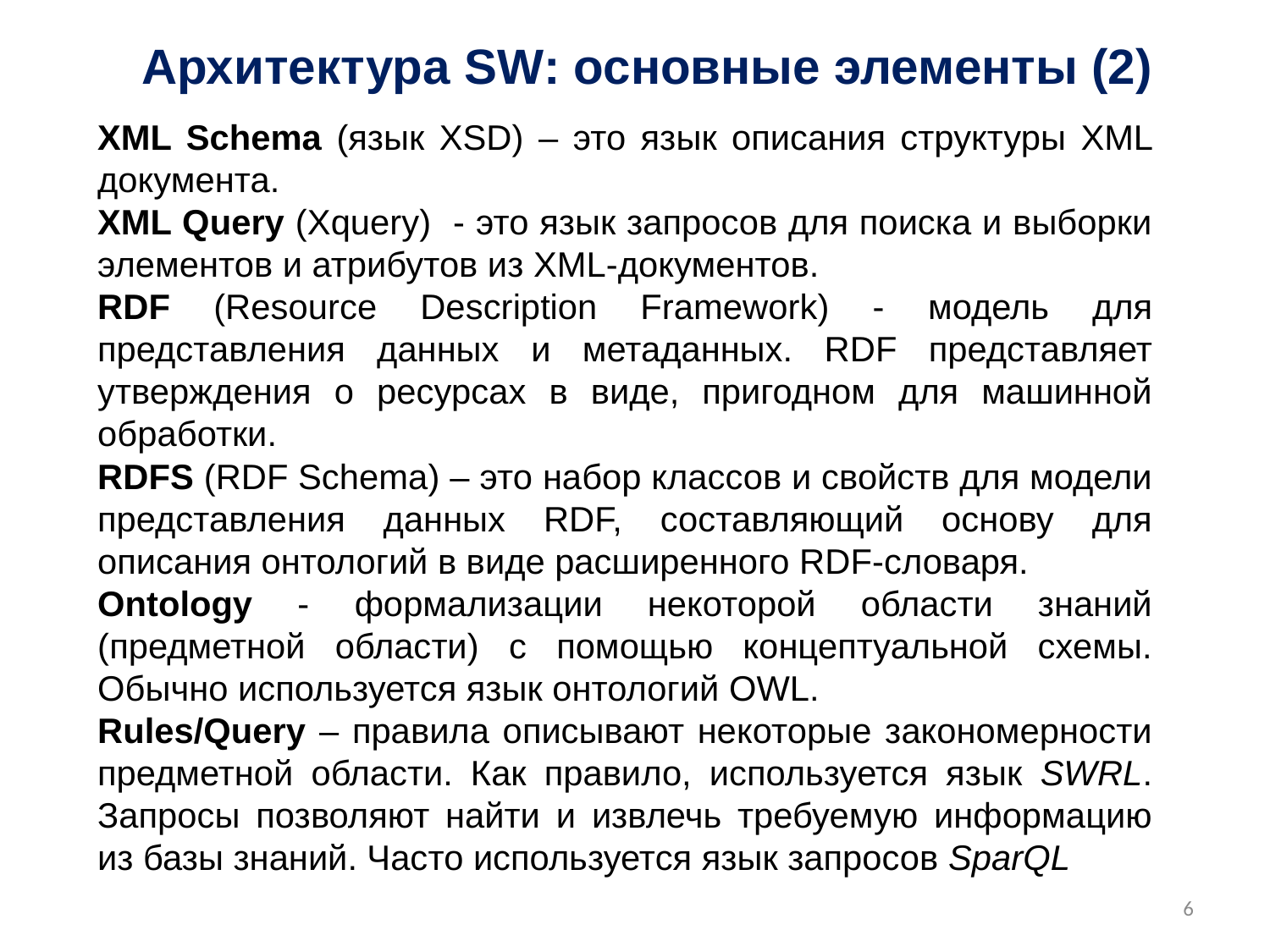

Архитектура SW: основные элементы (2)

XML Schema (язык XSD) – это язык описания структуры XML документа.
XML Query (Xquery)  - это язык запросов для поиска и выборки элементов и атрибутов из XML-документов.
RDF (Resource Description Framework) - модель для представления данных и метаданных. RDF представляет утверждения о ресурсах в виде, пригодном для машинной обработки.
RDFS (RDF Schema) – это набор классов и свойств для модели представления данных RDF, составляющий основу для описания онтологий в виде расширенного RDF-словаря.
Ontology - формализации некоторой области знаний (предметной области) с помощью концептуальной схемы. Обычно используется язык онтологий OWL.
Rules/Query – правила описывают некоторые закономерности предметной области. Как правило, используется язык SWRL. Запросы позволяют найти и извлечь требуемую информацию из базы знаний. Часто используется язык запросов SparQL

6